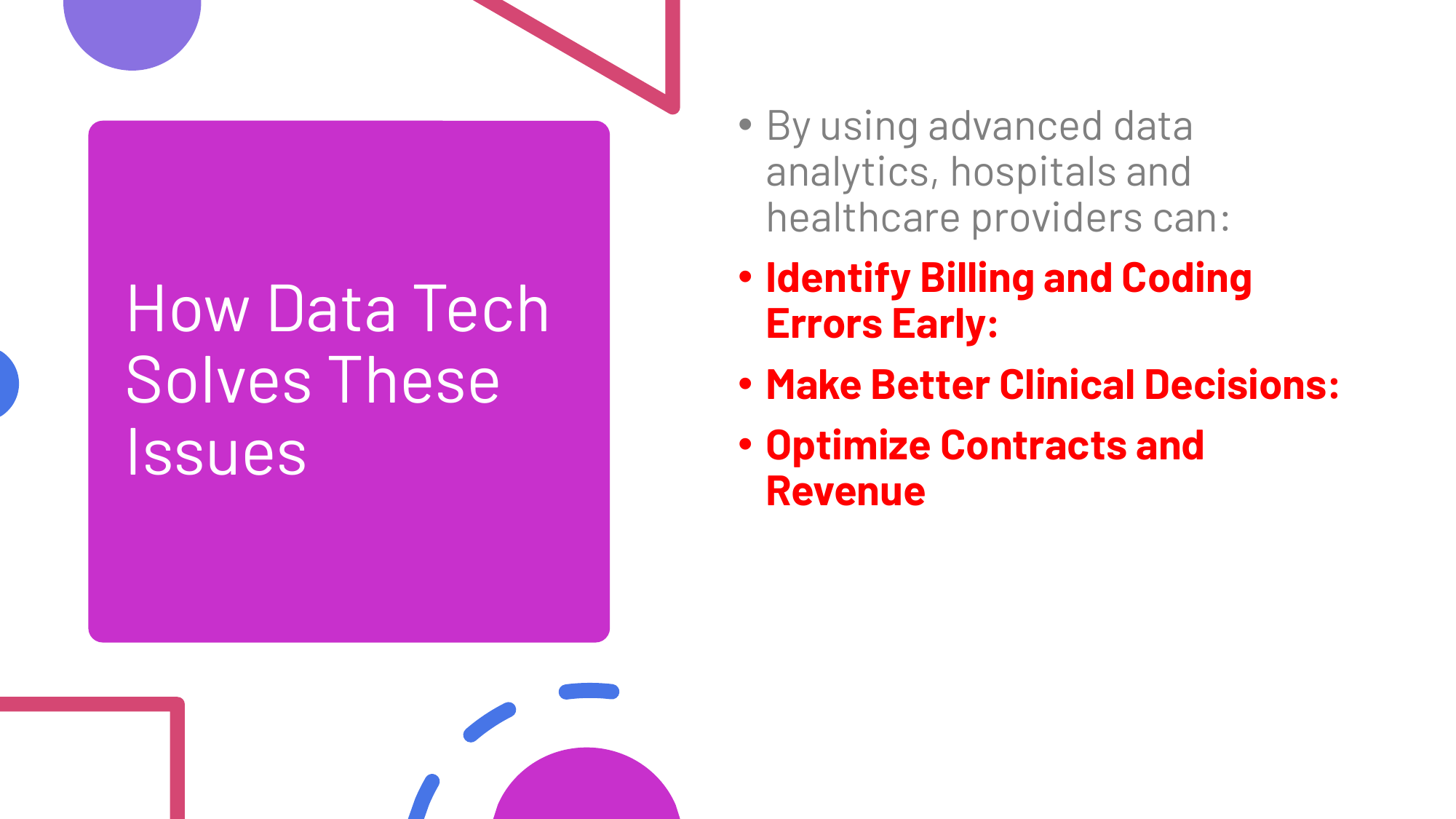

By using advanced data analytics, hospitals and healthcare providers can:
Identify Billing and Coding Errors Early:
Make Better Clinical Decisions:
Optimize Contracts and Revenue

# How Data Tech Solves These Issues